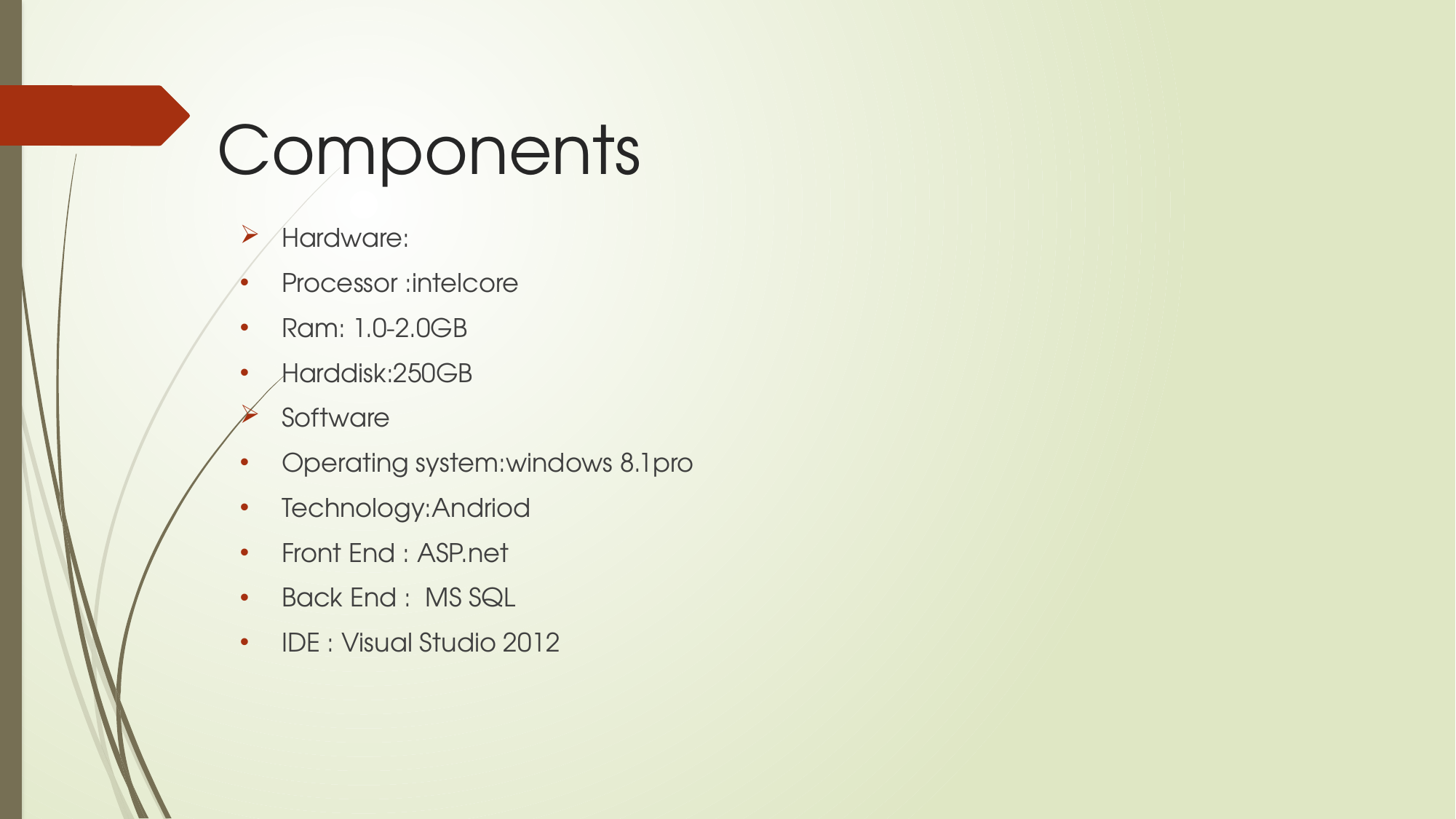

# Components
Hardware:
Processor :intelcore
Ram: 1.0-2.0GB
Harddisk:250GB
Software
Operating system:windows 8.1pro
Technology:Andriod
Front End : ASP.net
Back End :  MS SQL
IDE : Visual Studio 2012